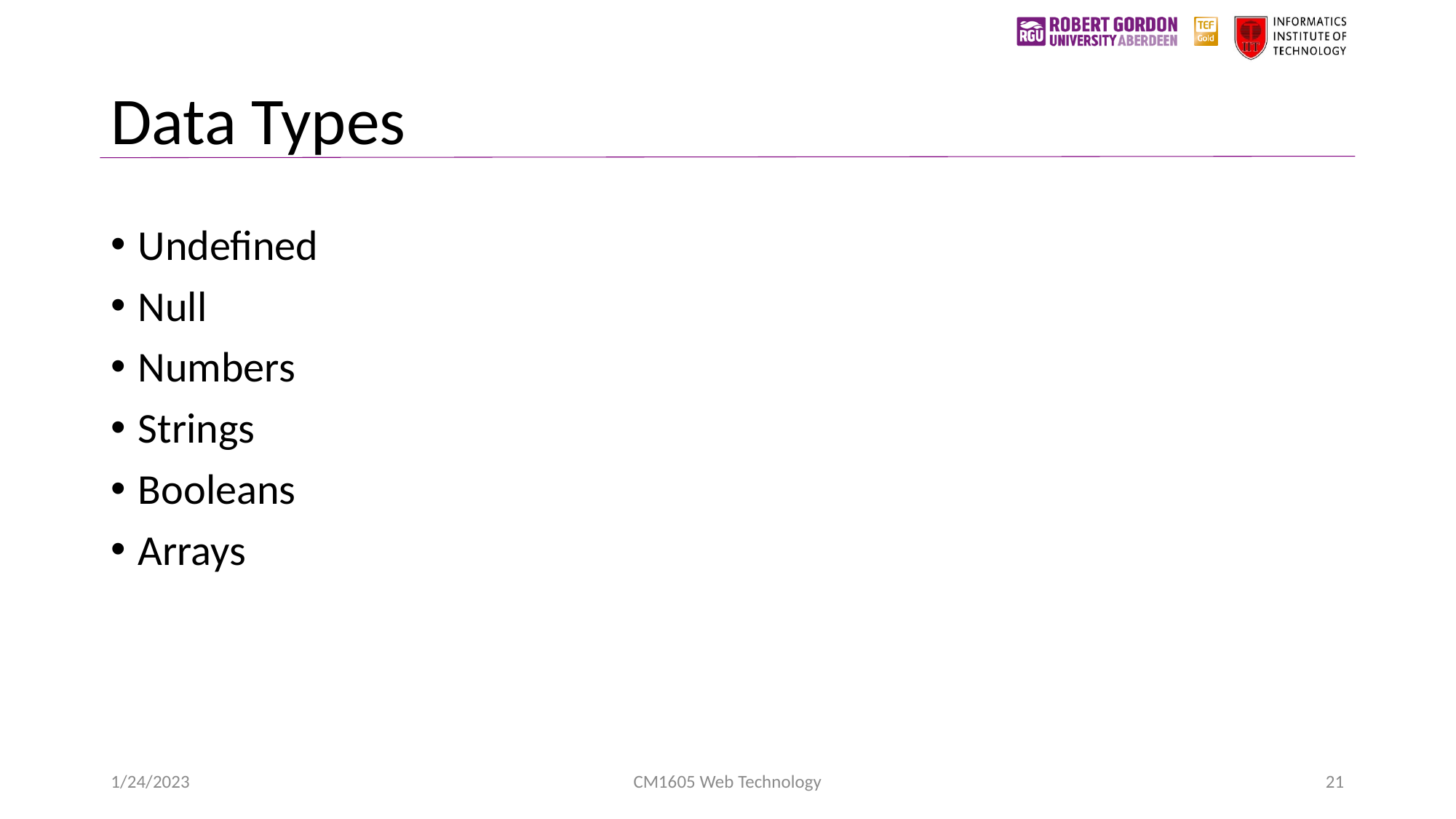

# Data Types
Undefined
Null
Numbers
Strings
Booleans
Arrays
1/24/2023
CM1605 Web Technology
21